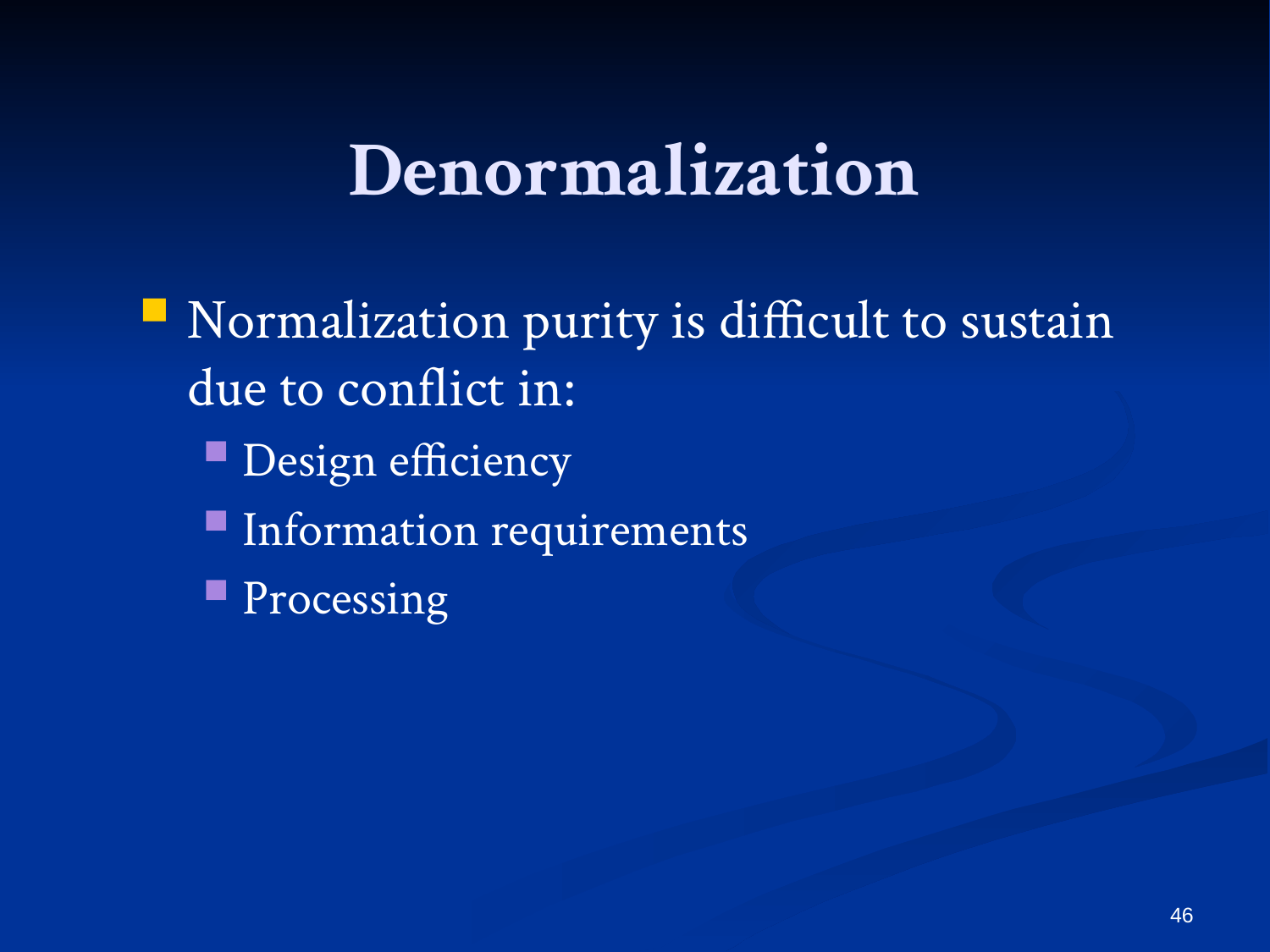

# Denormalization
Normalization purity is difficult to sustain due to conflict in:
Design efficiency
Information requirements
Processing
46